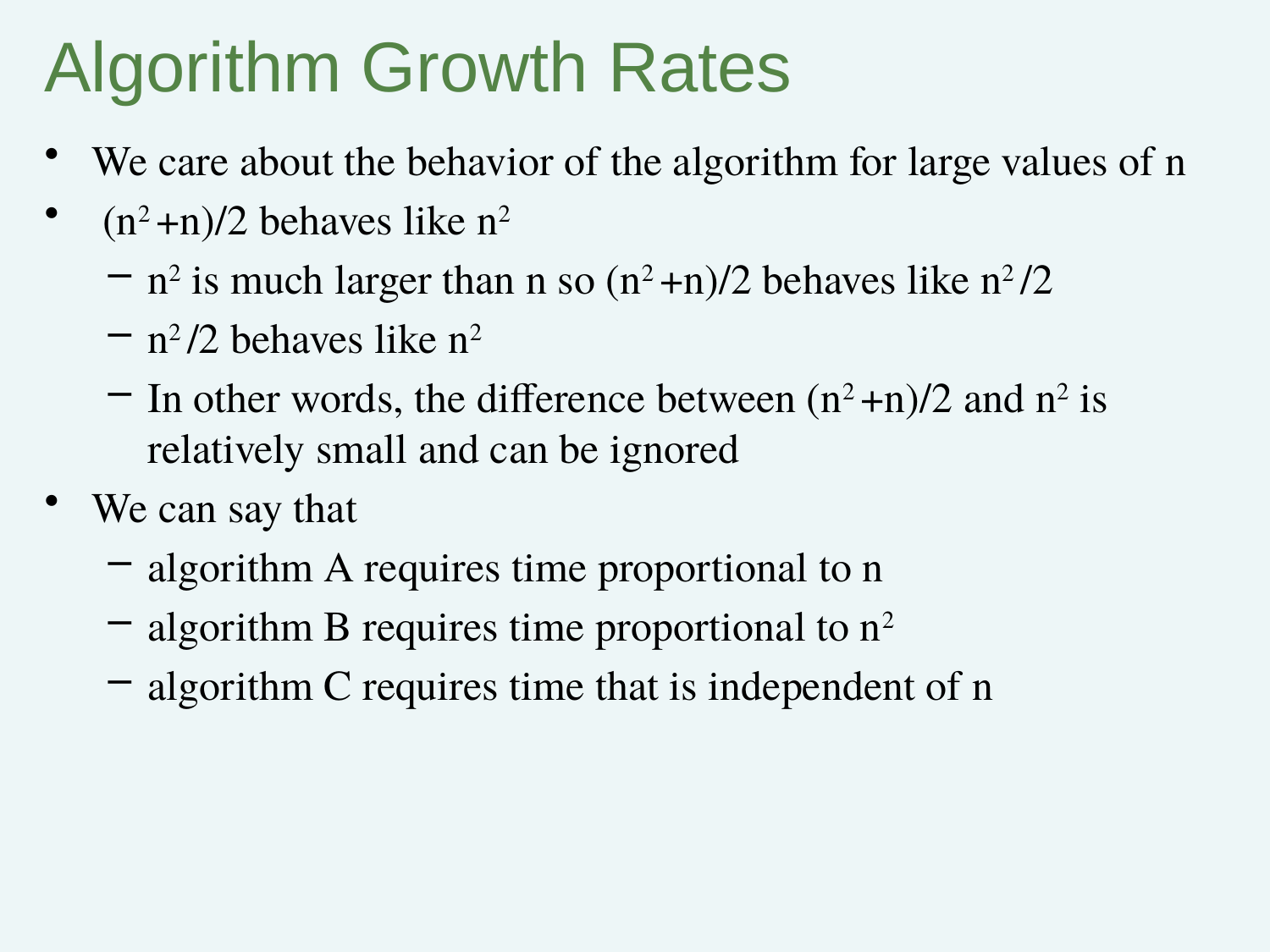

# Algorithm Growth Rates
We care about the behavior of the algorithm for large values of n
 (n2 +n)/2 behaves like n2
n2 is much larger than n so (n2 +n)/2 behaves like n2 /2
n2 /2 behaves like n2
In other words, the difference between (n2 +n)/2 and n2 is relatively small and can be ignored
We can say that
algorithm A requires time proportional to n
algorithm B requires time proportional to n2
algorithm C requires time that is independent of n